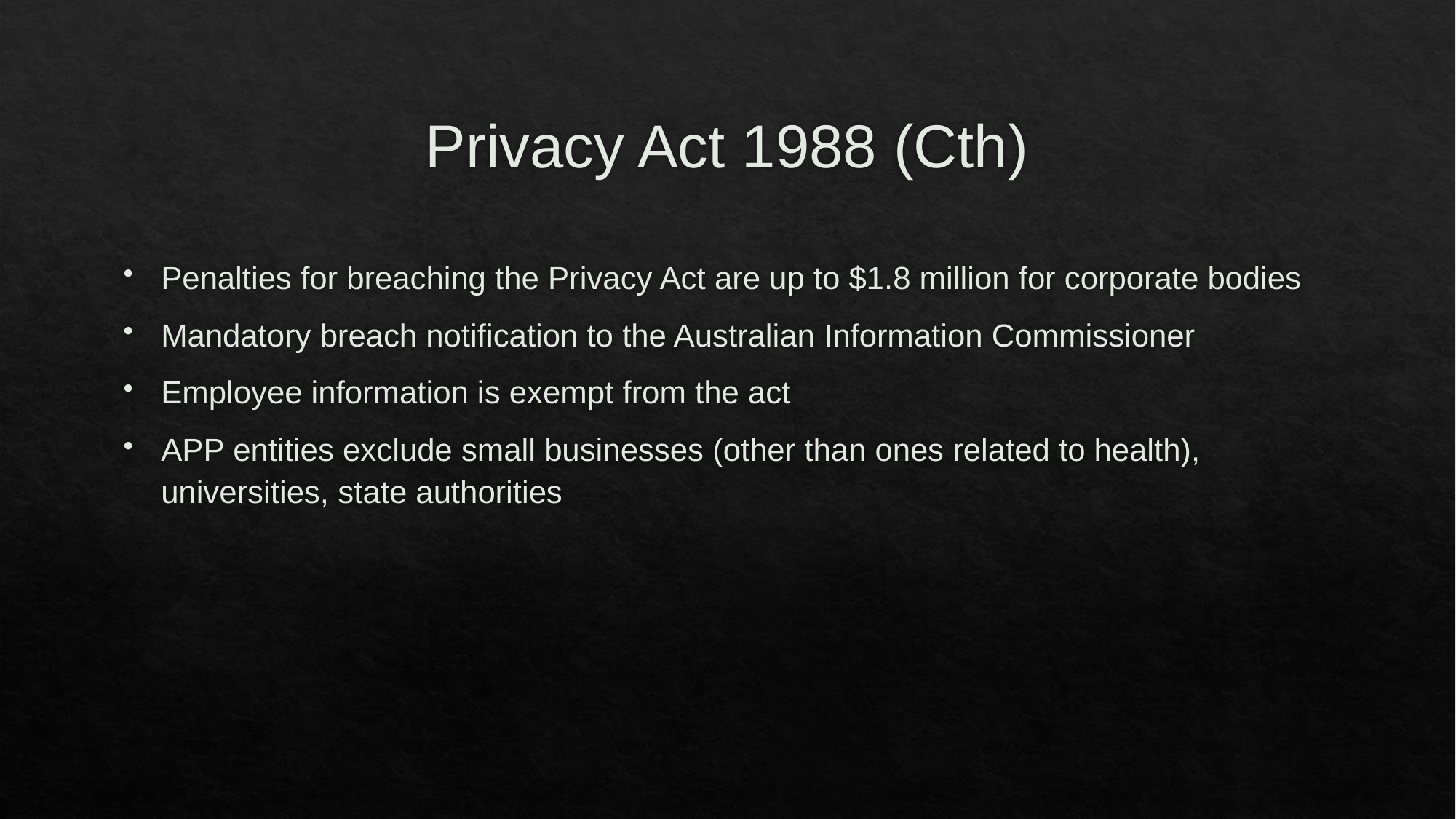

# Privacy Act 1988 (Cth)
Penalties for breaching the Privacy Act are up to $1.8 million for corporate bodies
Mandatory breach notification to the Australian Information Commissioner
Employee information is exempt from the act
APP entities exclude small businesses (other than ones related to health), universities, state authorities